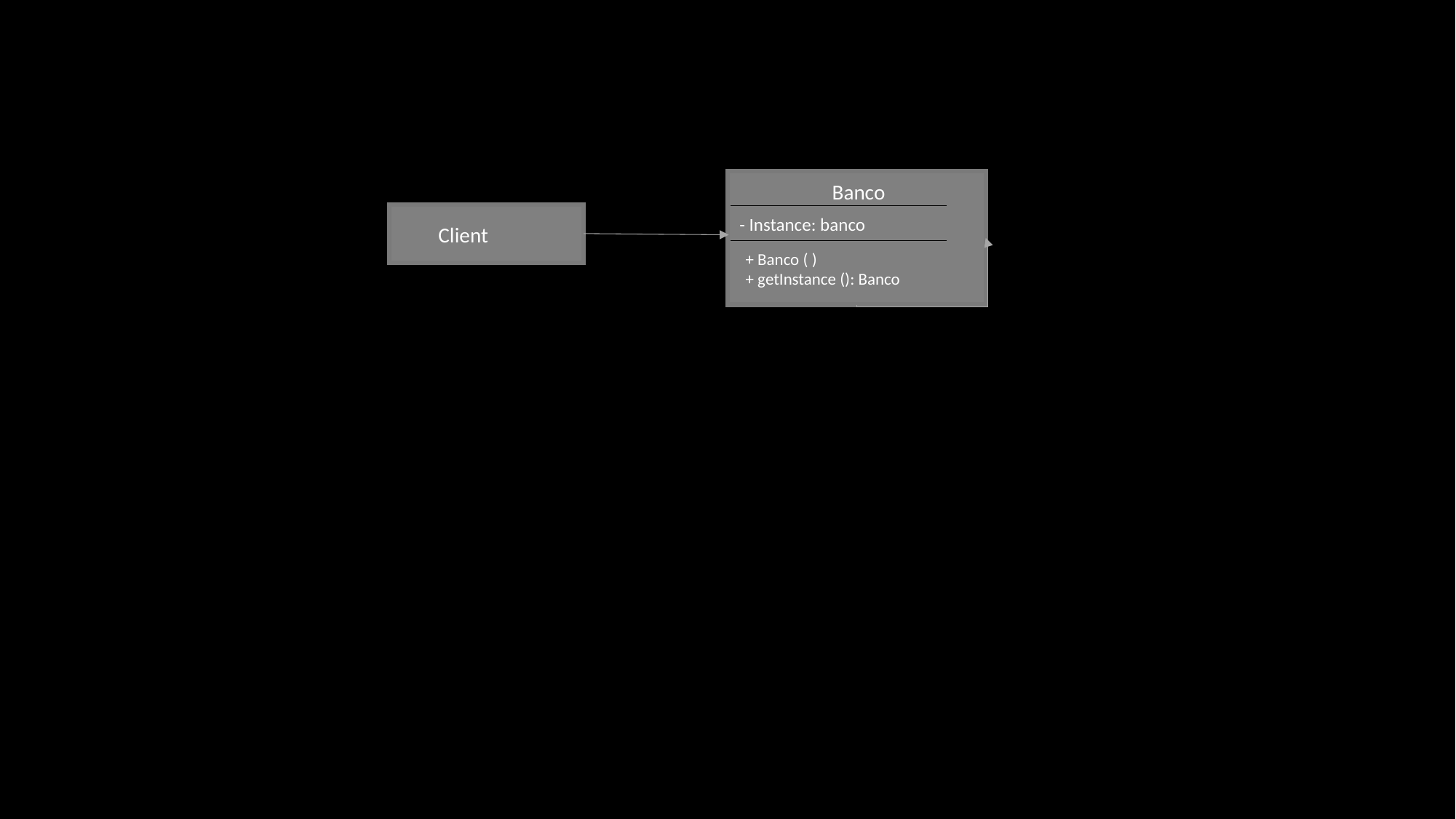

Banco

- Instance: banco

Client
+ Banco ( )
+ getInstance (): Banco